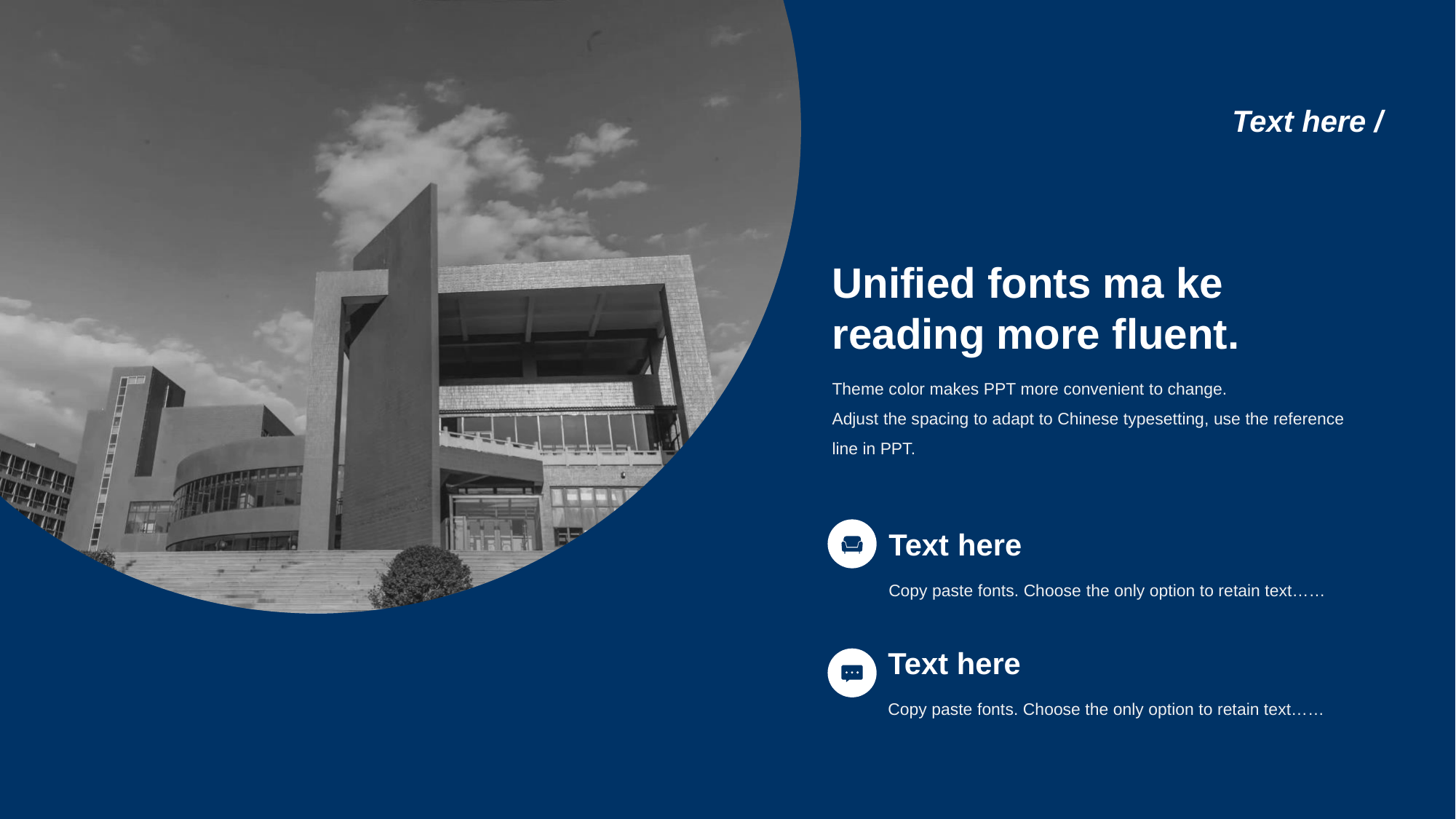

# Text here /

Unified fonts ma ke reading more fluent.
Theme color makes PPT more convenient to change.
Adjust  the spacing to adapt to Chinese typesetting, use the reference line in PPT.
Text  here

Copy paste fonts. Choose  the only option to retain text……
Text here

Copy paste fonts. Choose the only option to retain text……